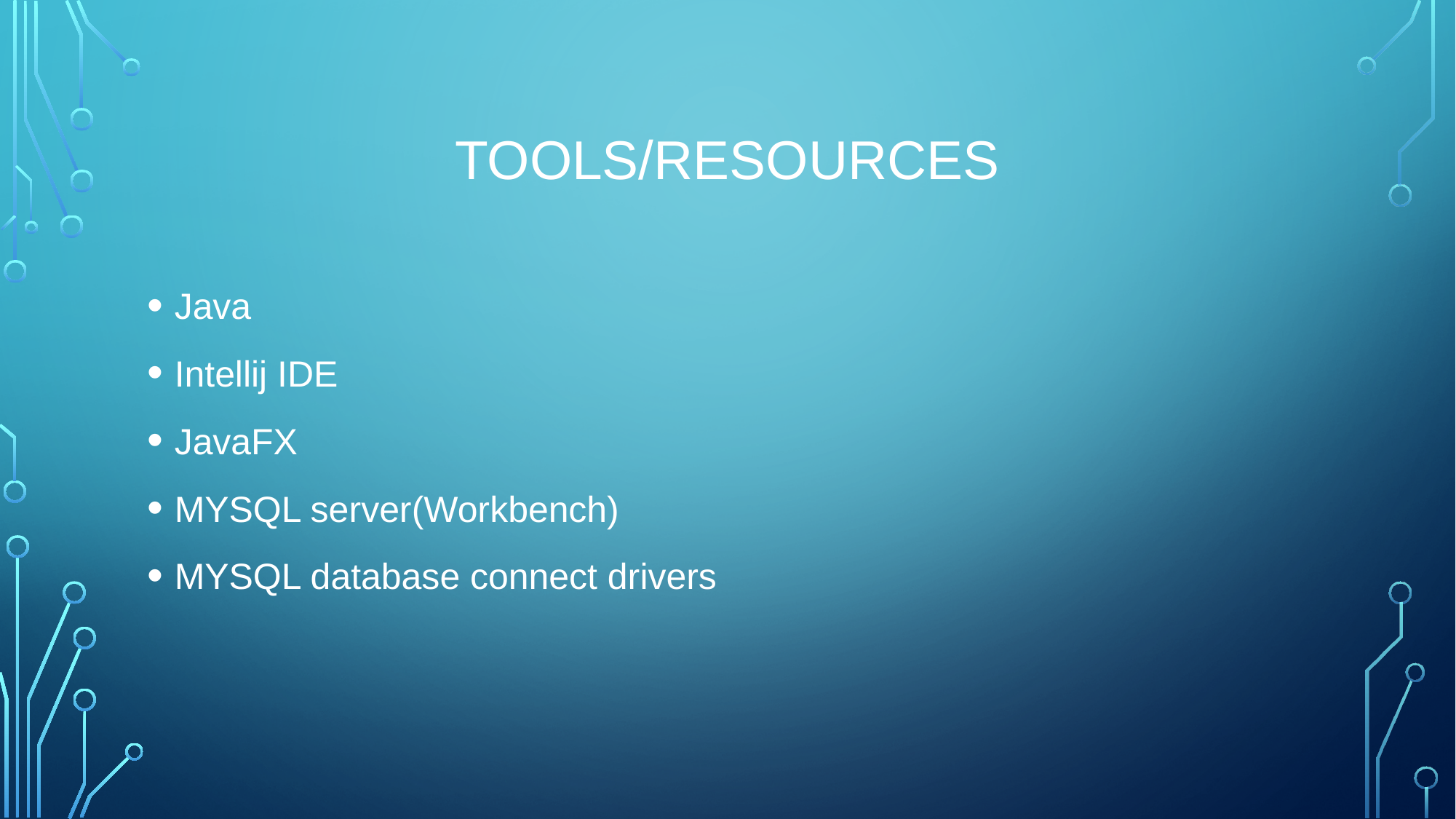

# Tools/Resources
Java
Intellij IDE
JavaFX
MYSQL server(Workbench)
MYSQL database connect drivers